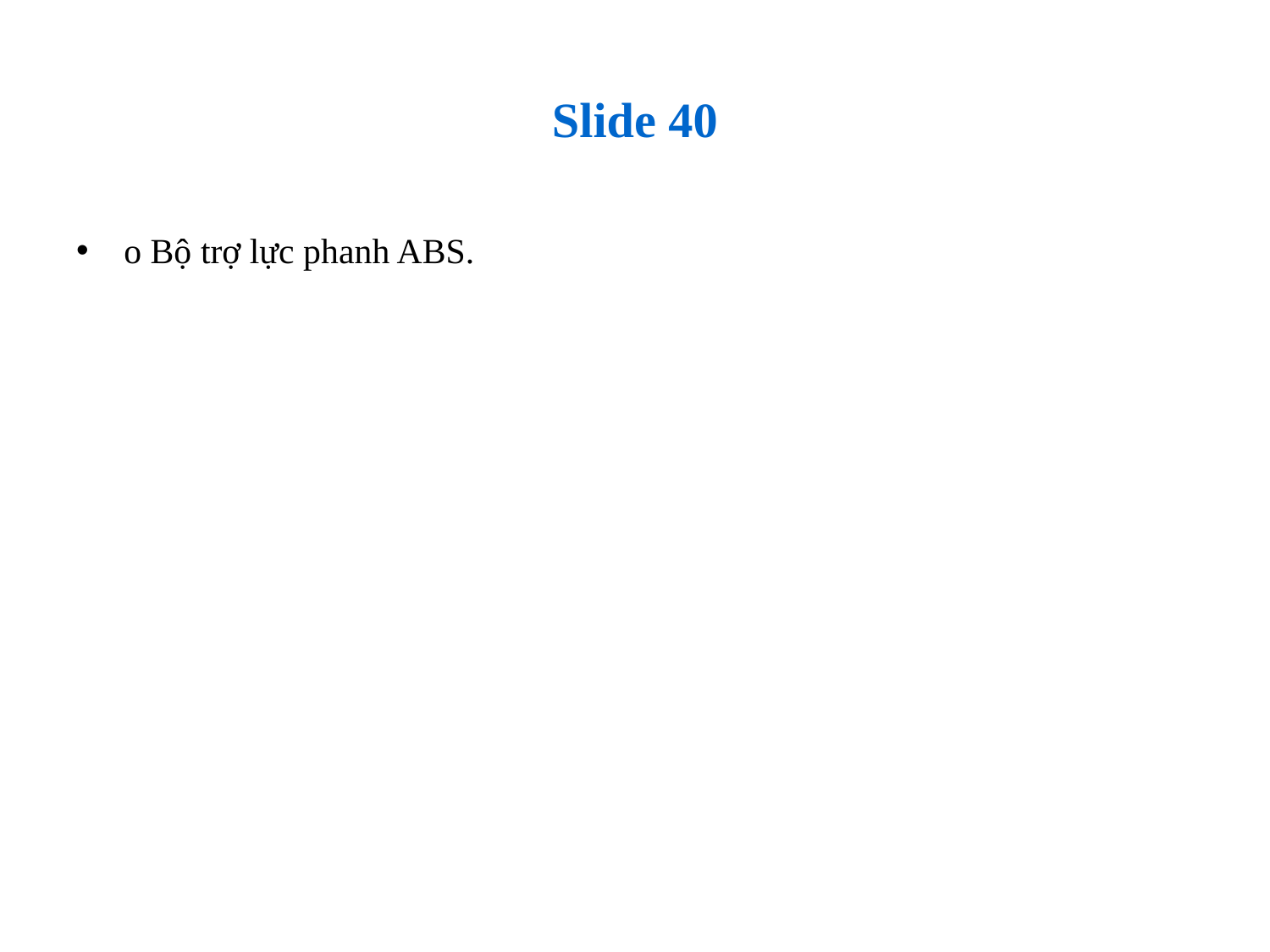

# Slide 40
o Bộ trợ lực phanh ABS.